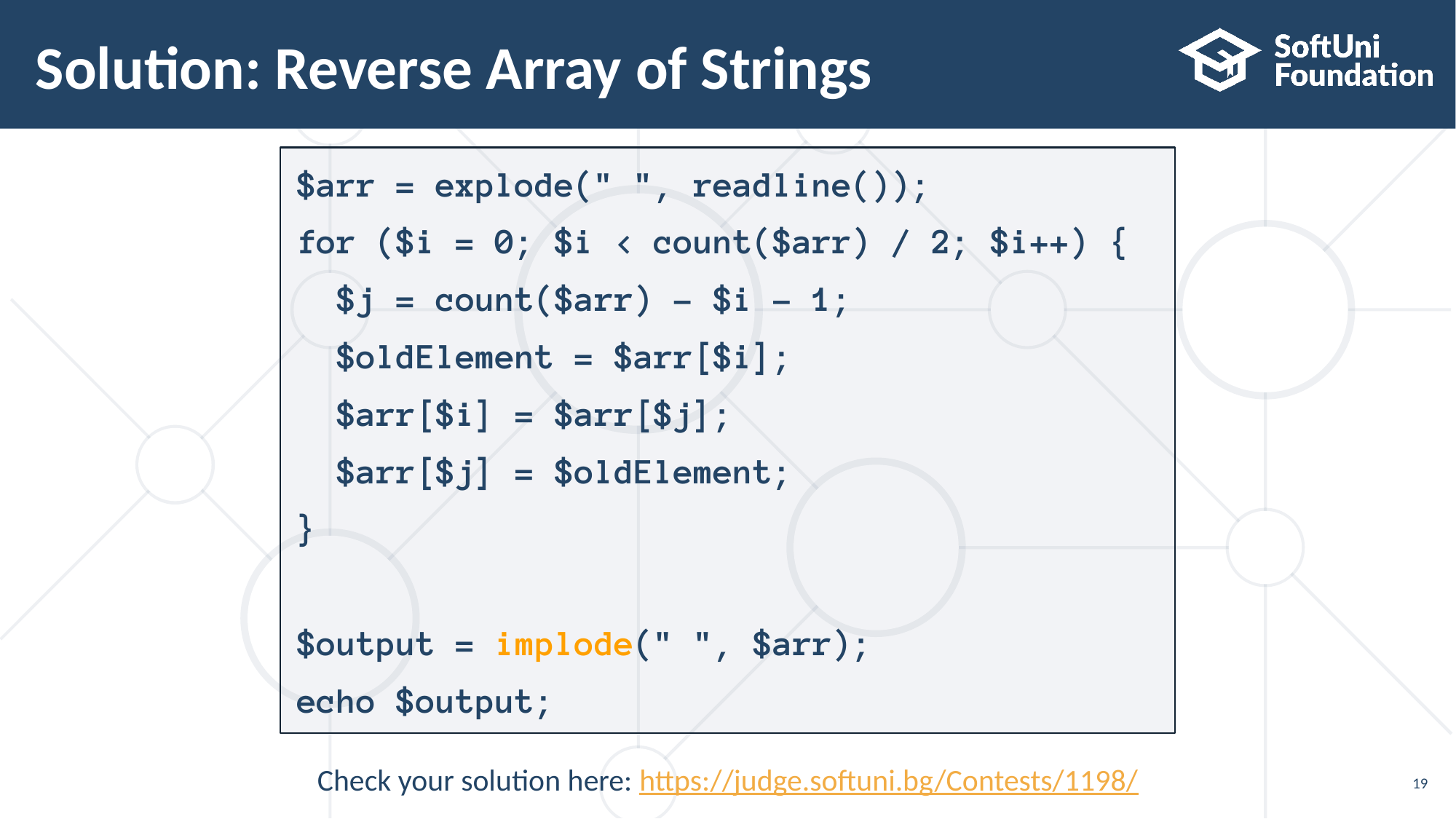

# Solution: Reverse Array of Strings
$arr = explode(" ", readline());
for ($i = 0; $i < count($arr) / 2; $i++) {
  $j = count($arr) - $i - 1;
  $oldElement = $arr[$i];
  $arr[$i] = $arr[$j];
  $arr[$j] = $oldElement;
}

$output = implode(" ", $arr);
echo $output;
Check your solution here: https://judge.softuni.bg/Contests/1198/
19